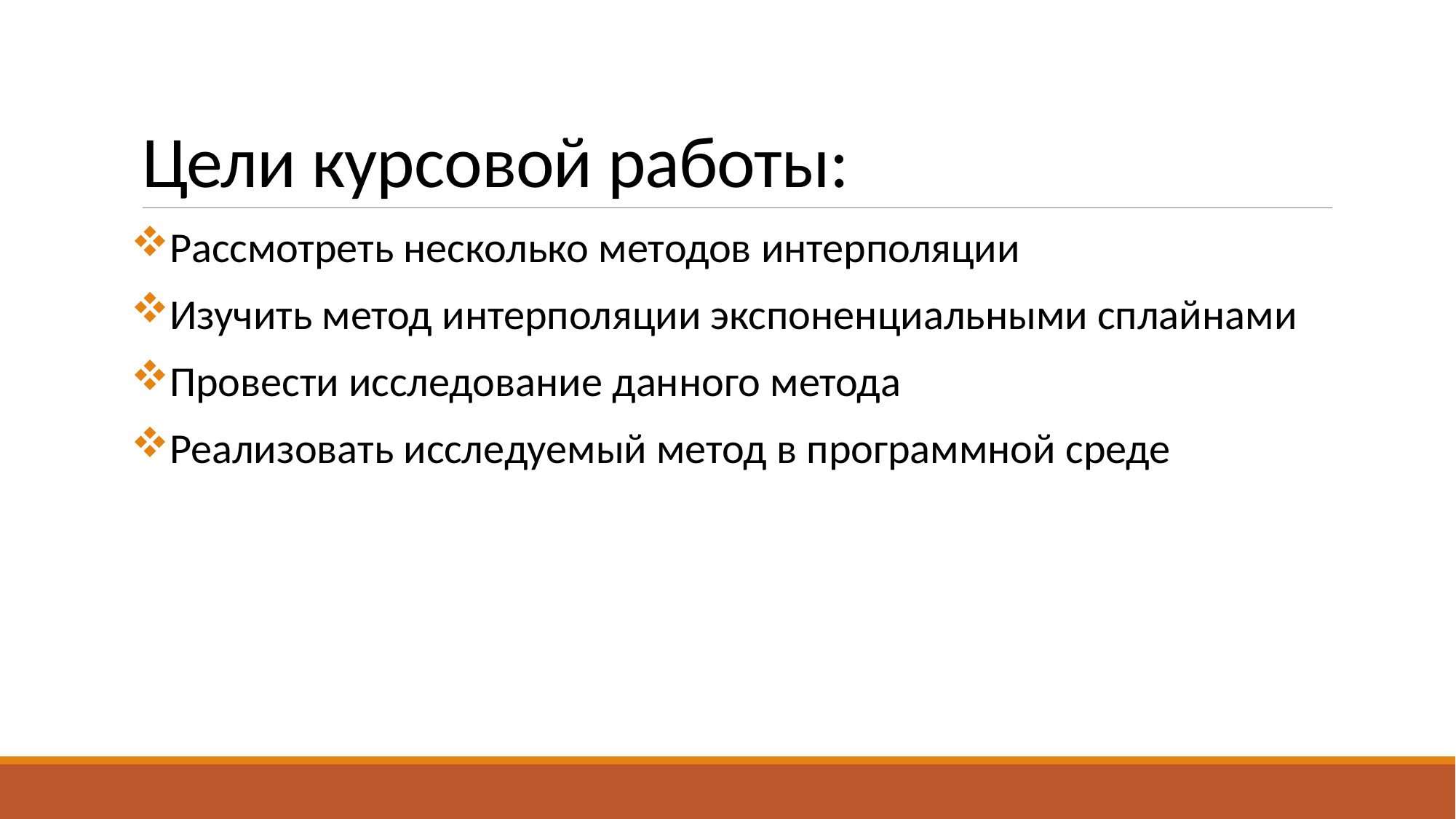

# Цели курсовой работы:
Рассмотреть несколько методов интерполяции
Изучить метод интерполяции экспоненциальными сплайнами
Провести исследование данного метода
Реализовать исследуемый метод в программной среде